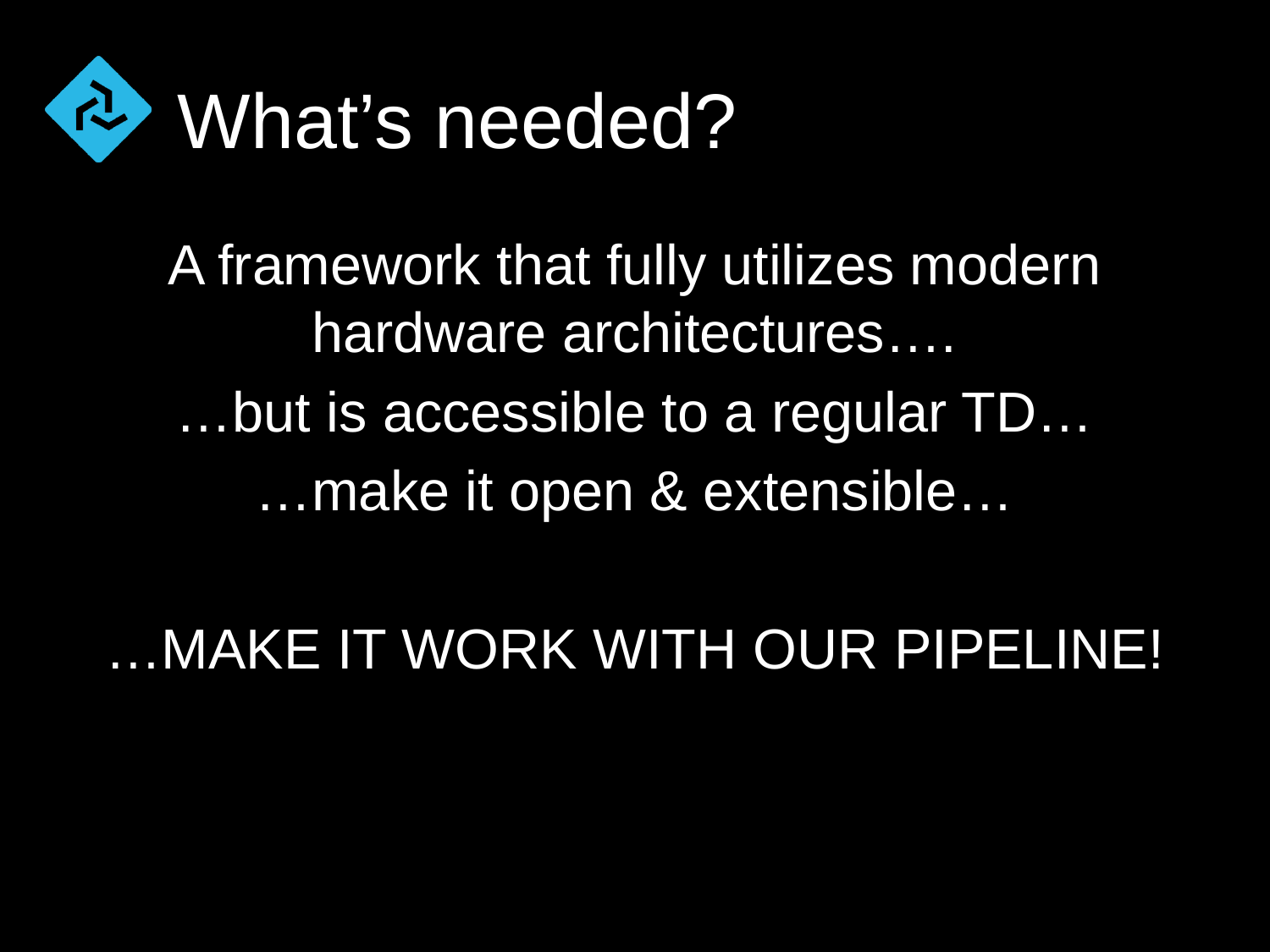

# What’s needed?
A framework that fully utilizes modern hardware architectures….
…but is accessible to a regular TD…
…make it open & extensible…

…MAKE IT WORK WITH OUR PIPELINE!